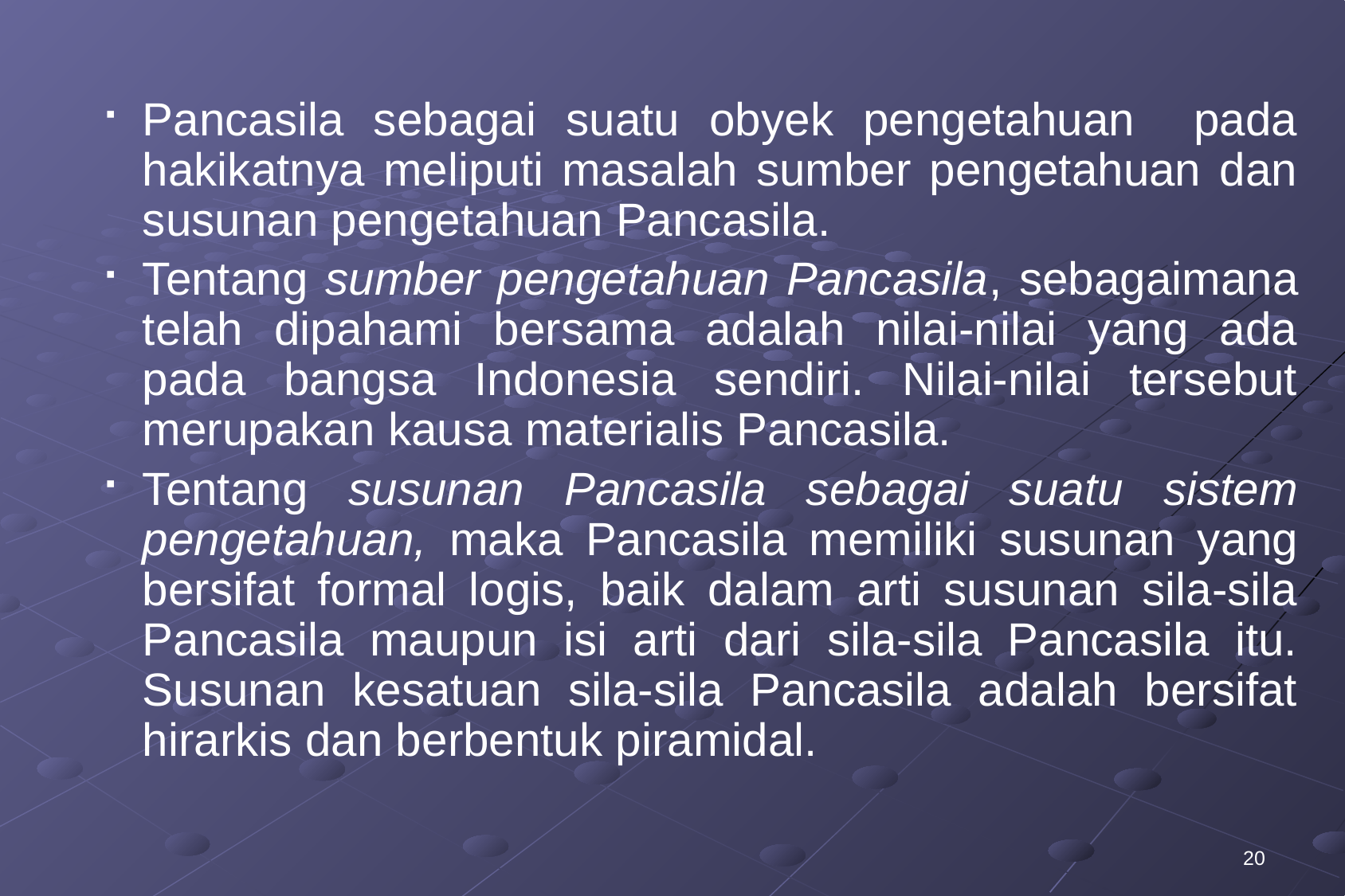

Pancasila sebagai suatu obyek pengetahuan  pada hakikatnya meliputi masalah sumber pengetahuan dan susunan pengetahuan Pancasila.
Tentang sumber pengetahuan Pancasila, sebagaimana telah dipahami bersama adalah nilai-nilai yang ada pada bangsa Indonesia sendiri. Nilai-nilai tersebut merupakan kausa materialis Pancasila.
Tentang susunan Pancasila sebagai suatu sistem pengetahuan, maka Pancasila memiliki susunan yang bersifat formal logis, baik dalam arti susunan sila-sila Pancasila maupun isi arti dari sila-sila Pancasila itu. Susunan kesatuan sila-sila Pancasila adalah bersifat hirarkis dan berbentuk piramidal.
20